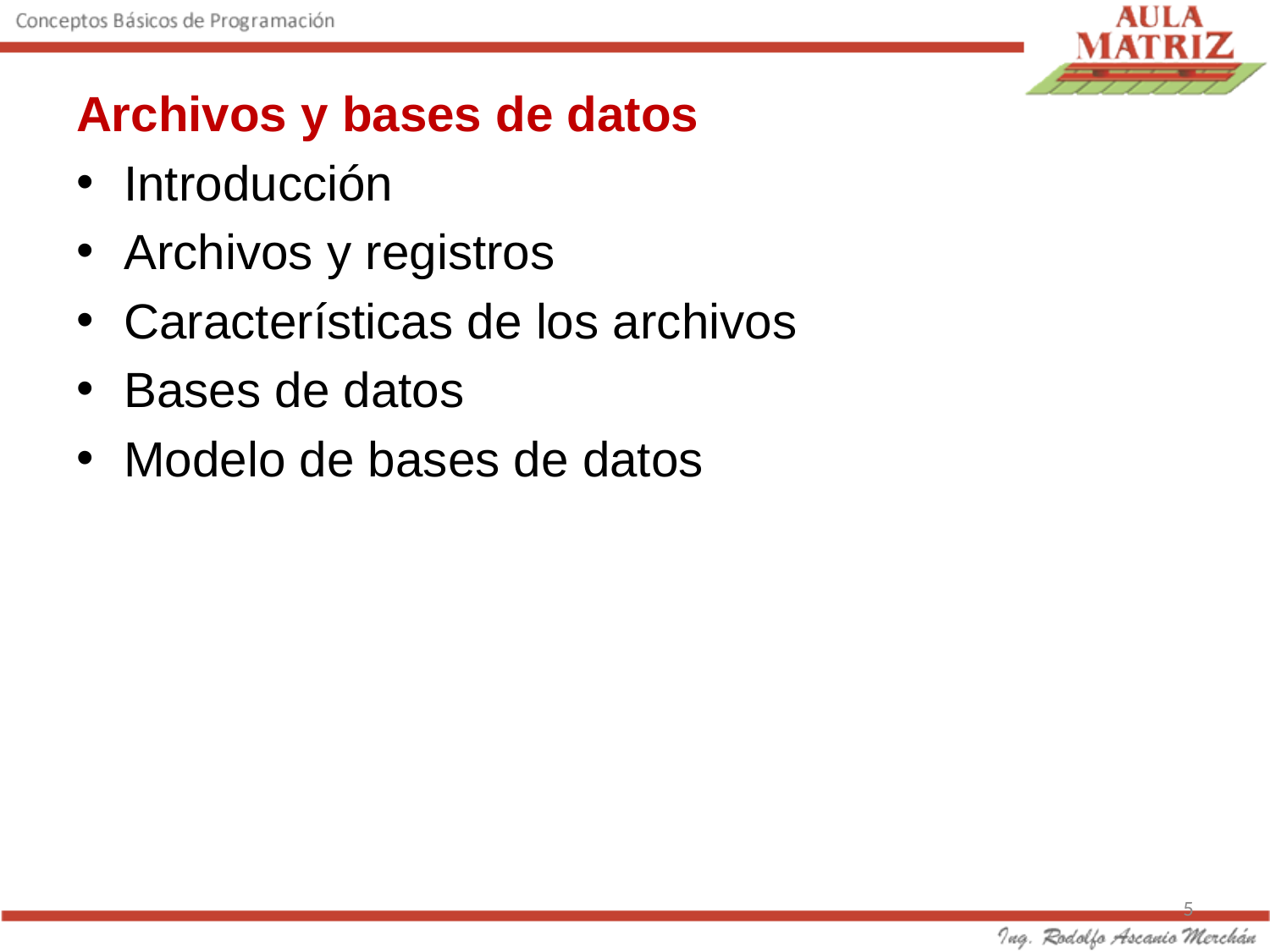

Archivos y bases de datos
Introducción
Archivos y registros
Características de los archivos
Bases de datos
Modelo de bases de datos

5